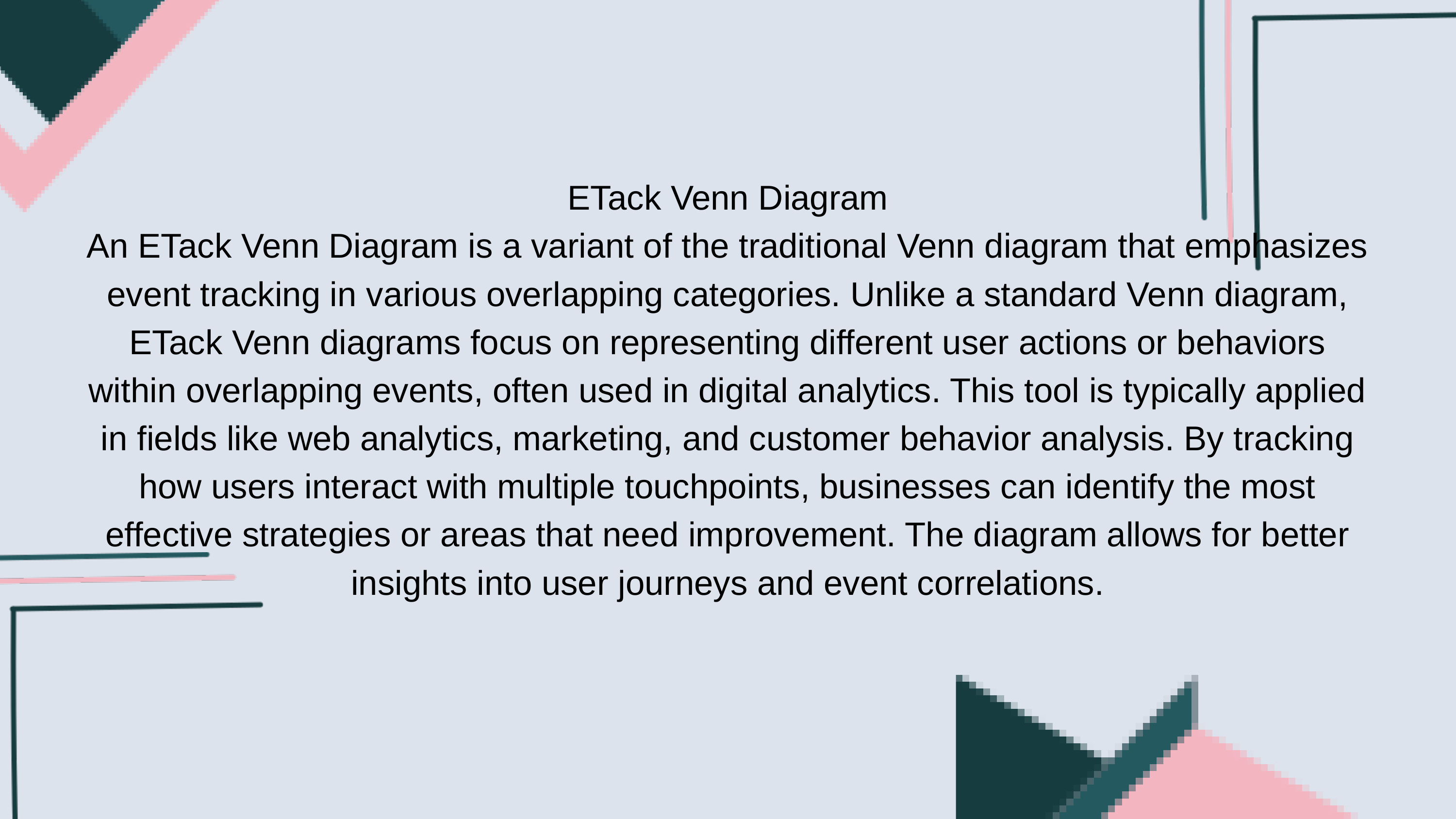

ETack Venn Diagram
An ETack Venn Diagram is a variant of the traditional Venn diagram that emphasizes event tracking in various overlapping categories. Unlike a standard Venn diagram, ETack Venn diagrams focus on representing different user actions or behaviors within overlapping events, often used in digital analytics. This tool is typically applied in fields like web analytics, marketing, and customer behavior analysis. By tracking how users interact with multiple touchpoints, businesses can identify the most effective strategies or areas that need improvement. The diagram allows for better insights into user journeys and event correlations.